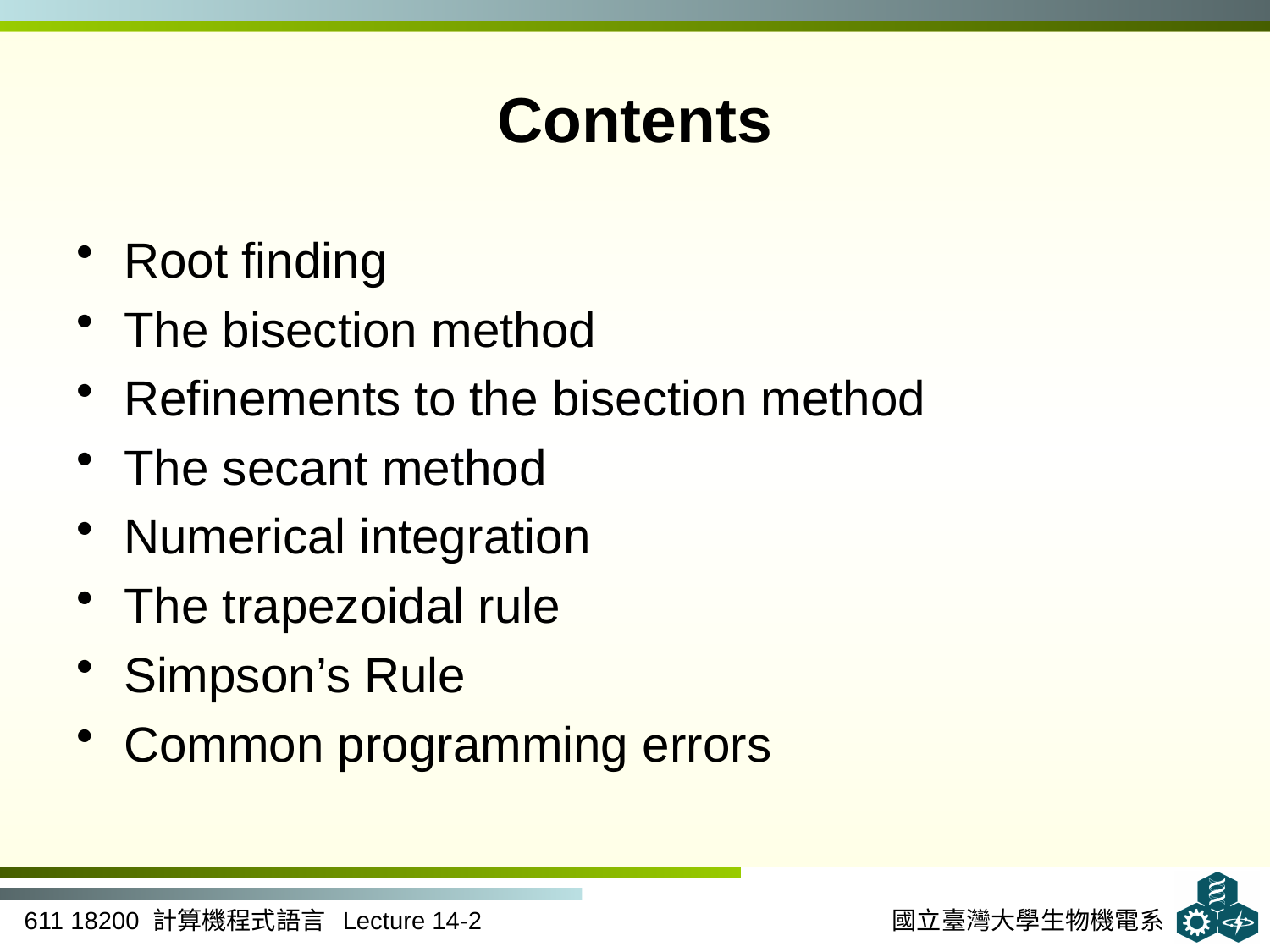

# Contents
Root finding
The bisection method
Refinements to the bisection method
The secant method
Numerical integration
The trapezoidal rule
Simpson’s Rule
Common programming errors